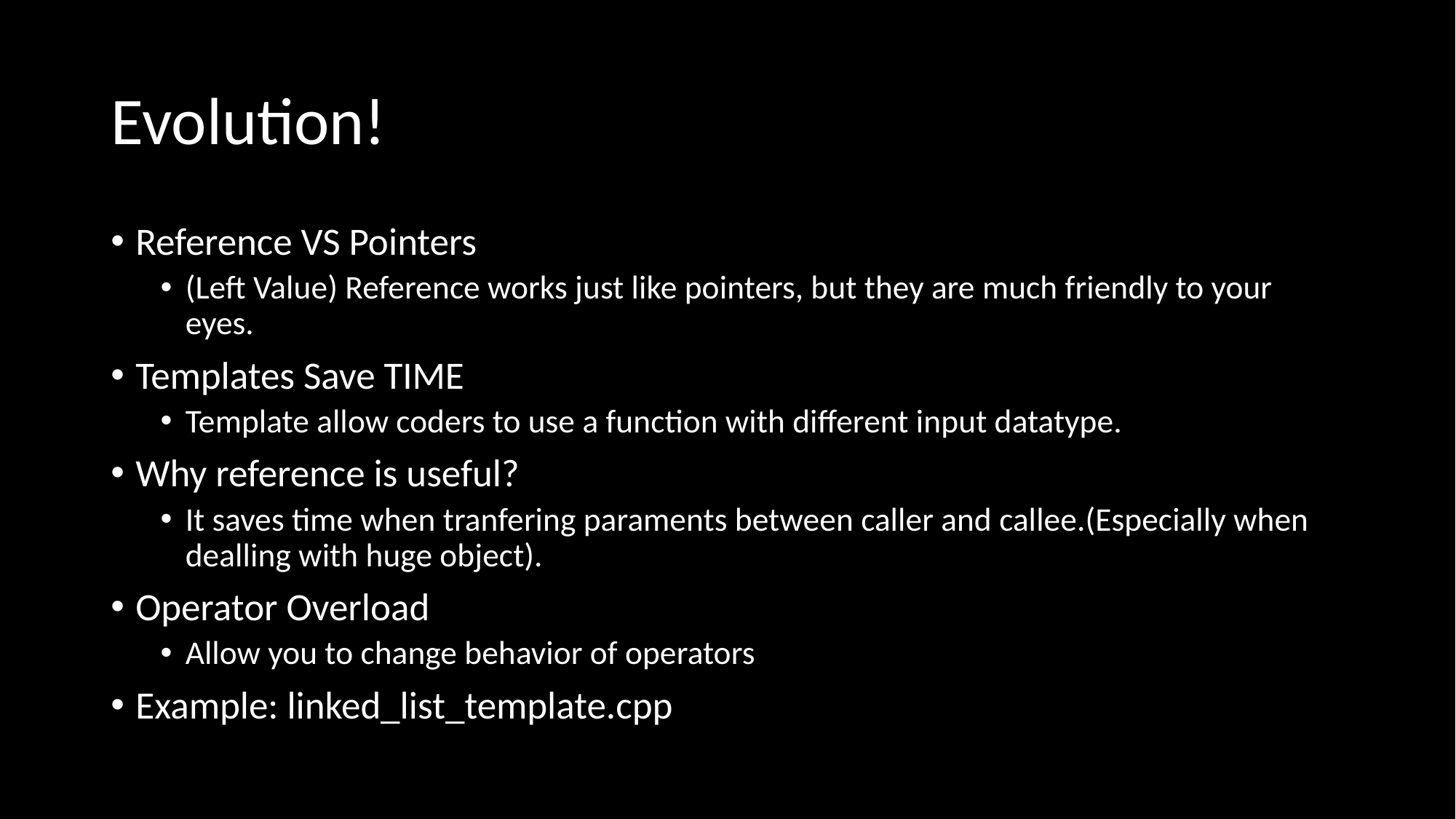

# Evolution!
Reference VS Pointers
(Left Value) Reference works just like pointers, but they are much friendly to your eyes.
Templates Save TIME
Template allow coders to use a function with different input datatype.
Why reference is useful?
It saves time when tranfering paraments between caller and callee.(Especially when dealling with huge object).
Operator Overload
Allow you to change behavior of operators
Example: linked_list_template.cpp